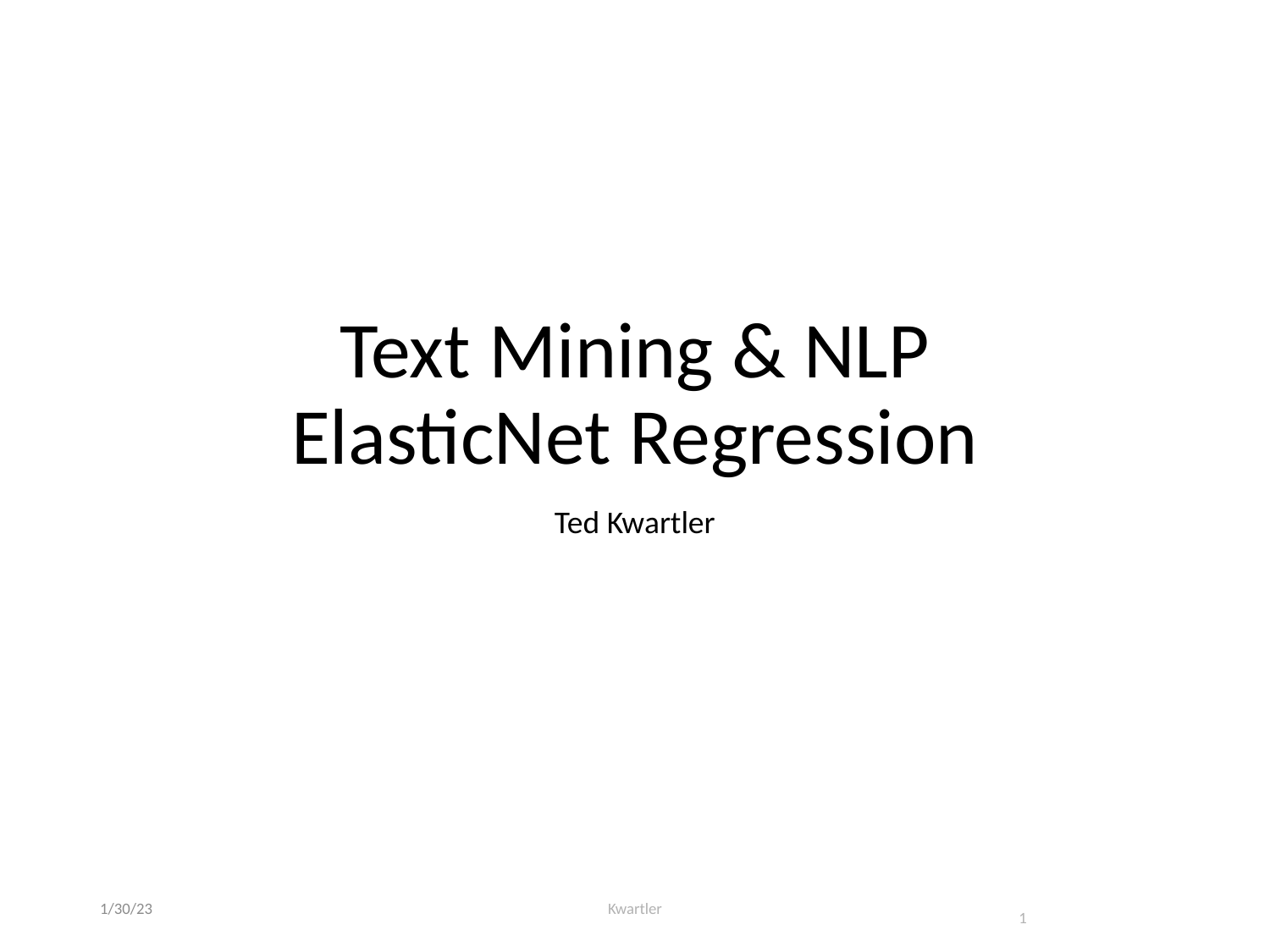

# Text Mining & NLP ElasticNet Regression
Ted Kwartler
1/30/23
Kwartler
1